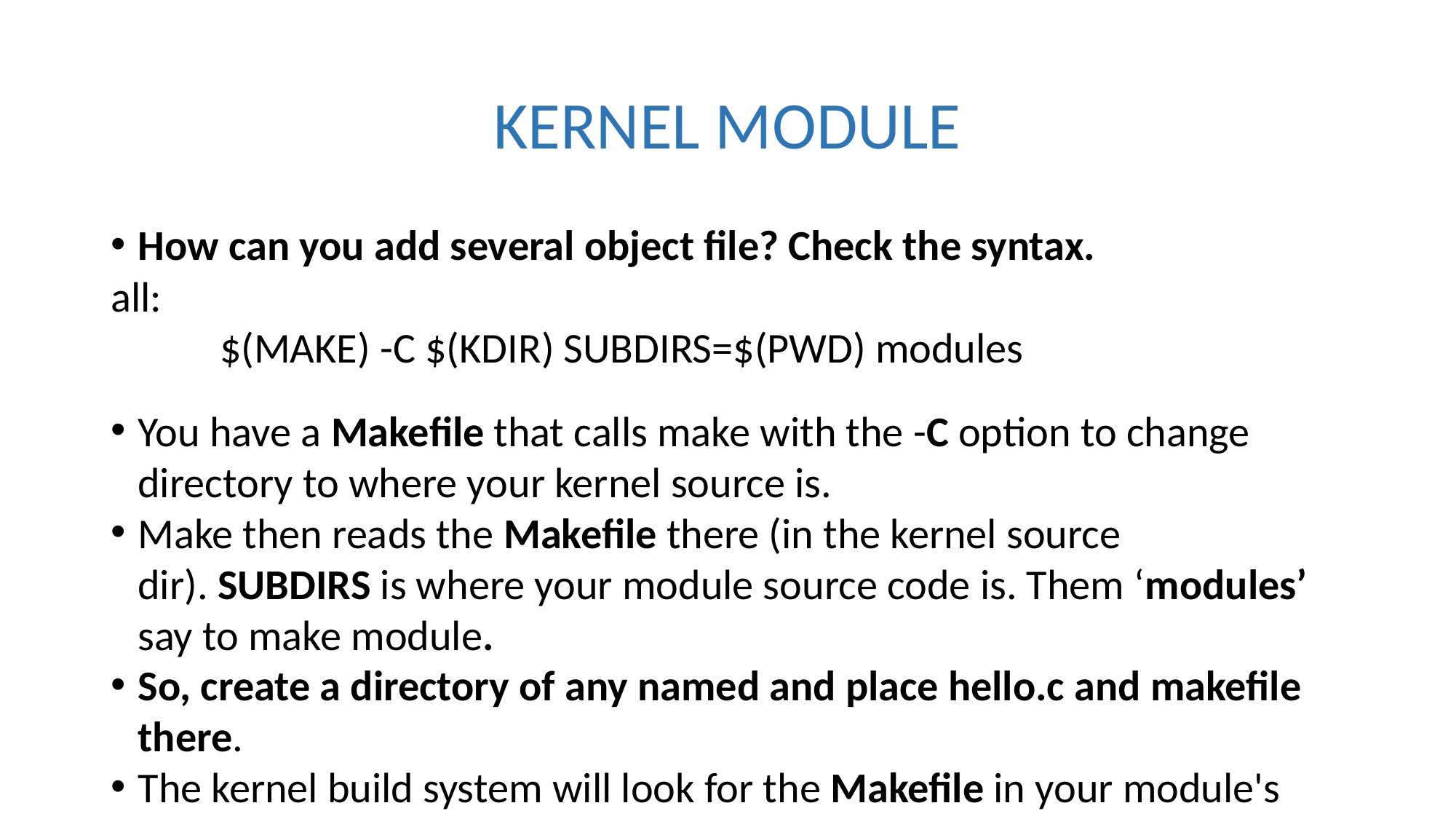

KERNEL MODULE
How can you add several object file? Check the syntax.
all:
	$(MAKE) -C $(KDIR) SUBDIRS=$(PWD) modules

You have a Makefile that calls make with the -C option to change directory to where your kernel source is.
Make then reads the Makefile there (in the kernel source dir). SUBDIRS is where your module source code is. Them ‘modules’ say to make module.
So, create a directory of any named and place hello.c and makefile there.
The kernel build system will look for the Makefile in your module's directory to know what to build.